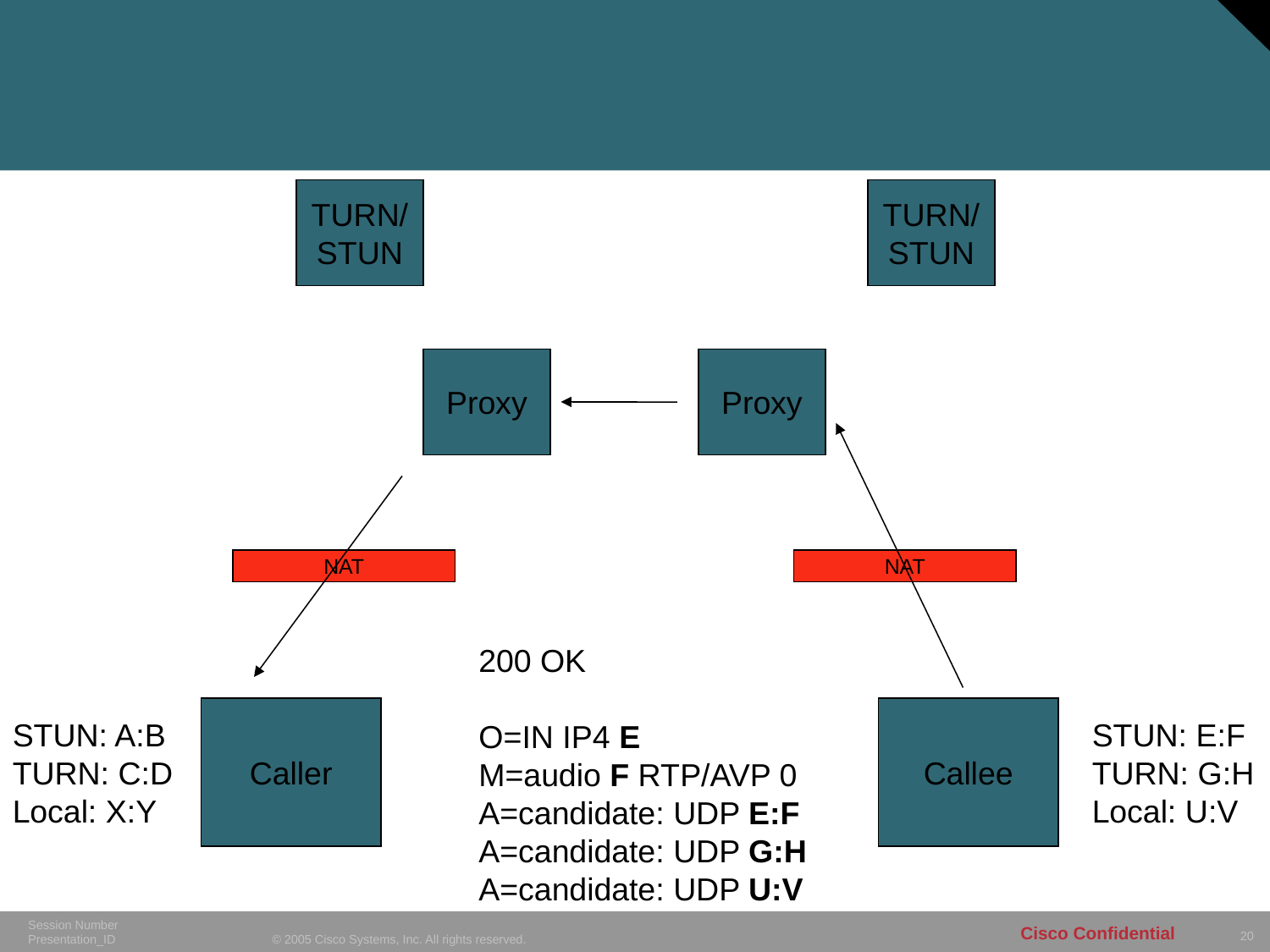

TURN/
STUN
TURN/
STUN
Proxy
Proxy

NAT
NAT
200 OK

O=IN IP4 E
M=audio F RTP/AVP 0
A=candidate: UDP E:F
A=candidate: UDP G:H
A=candidate: UDP U:V
Caller
Callee
STUN: A:B
TURN: C:D
Local: X:Y
STUN: E:F
TURN: G:H
Local: U:V